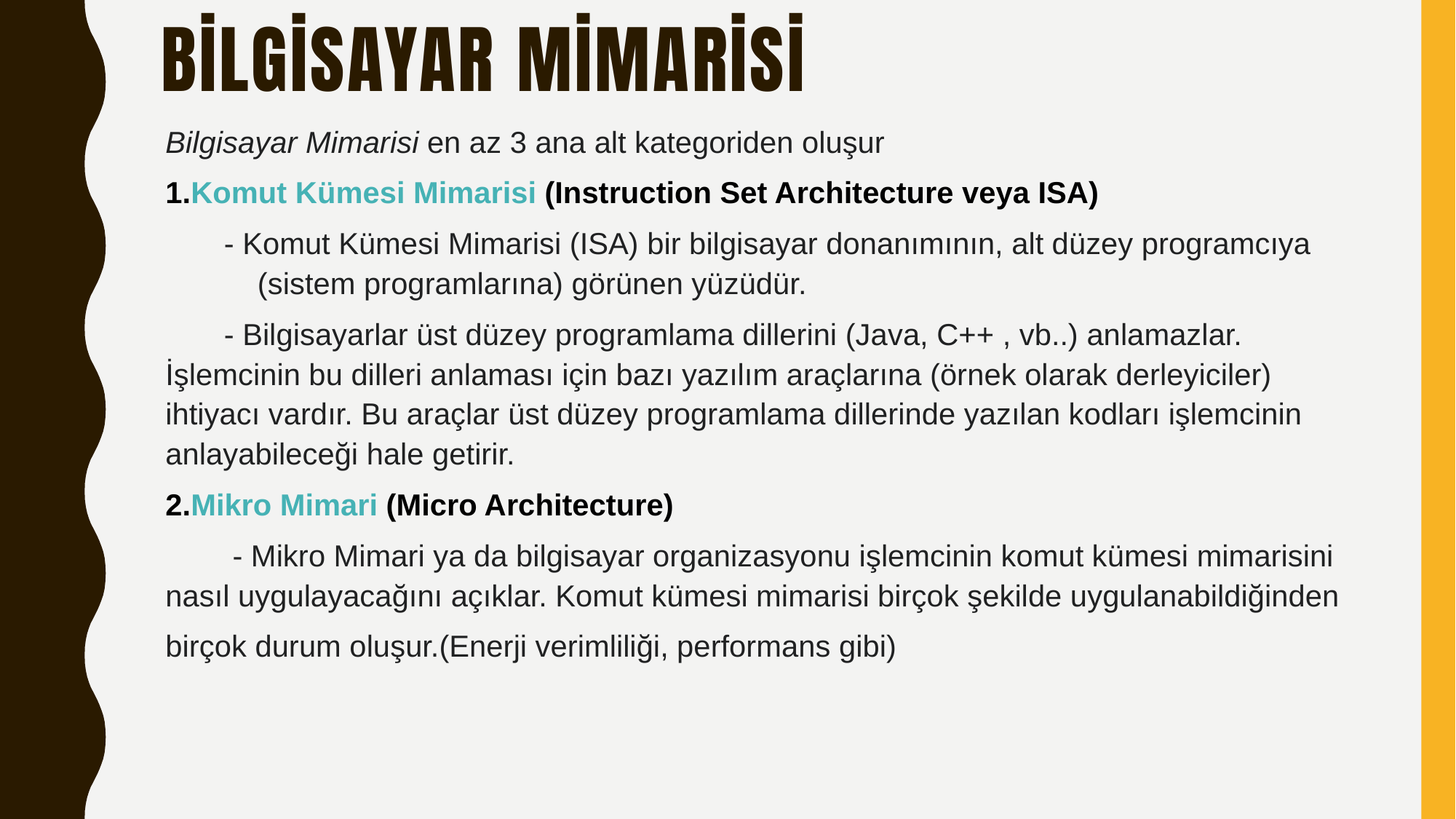

# Bilgisayar mimarisi
Bilgisayar Mimarisi en az 3 ana alt kategoriden oluşur
1.Komut Kümesi Mimarisi (Instruction Set Architecture veya ISA)
       - Komut Kümesi Mimarisi (ISA) bir bilgisayar donanımının, alt düzey programcıya                 (sistem programlarına) görünen yüzüdür.
       - Bilgisayarlar üst düzey programlama dillerini (Java, C++ , vb..) anlamazlar.      İşlemcinin bu dilleri anlaması için bazı yazılım araçlarına (örnek olarak derleyiciler) ihtiyacı vardır. Bu araçlar üst düzey programlama dillerinde yazılan kodları işlemcinin anlayabileceği hale getirir.
2.Mikro Mimari (Micro Architecture)
        - Mikro Mimari ya da bilgisayar organizasyonu işlemcinin komut kümesi mimarisini nasıl uygulayacağını açıklar. Komut kümesi mimarisi birçok şekilde uygulanabildiğinden
birçok durum oluşur.(Enerji verimliliği, performans gibi)